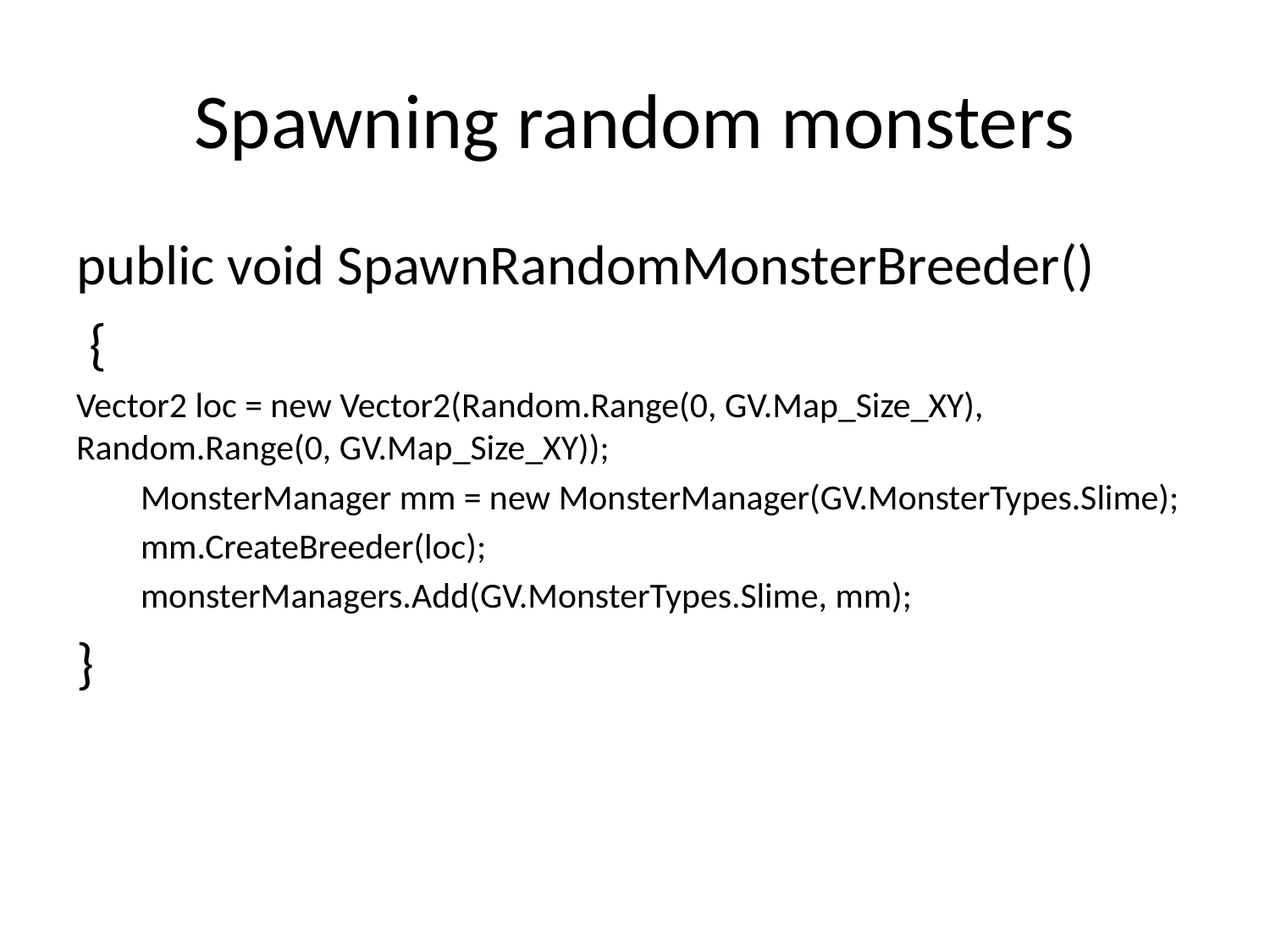

# Spawning random monsters
public void SpawnRandomMonsterBreeder()
 {
Vector2 loc = new Vector2(Random.Range(0, GV.Map_Size_XY), 	Random.Range(0, GV.Map_Size_XY));
        MonsterManager mm = new MonsterManager(GV.MonsterTypes.Slime);
        mm.CreateBreeder(loc);
        monsterManagers.Add(GV.MonsterTypes.Slime, mm);
}